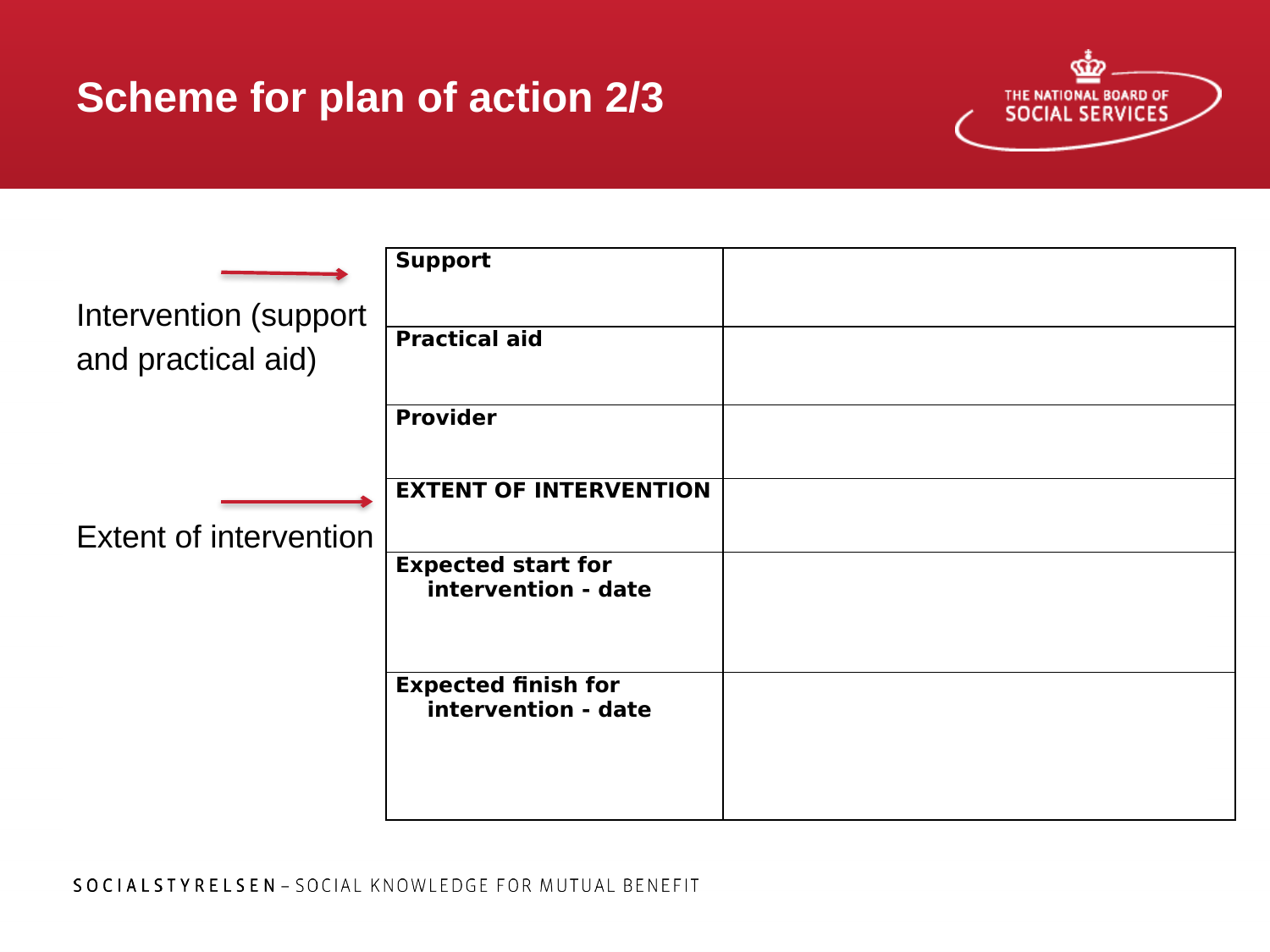

# Scheme for plan of action 2/3

Intervention (support
and practical aid)

Extent of intervention
| Support |  |
| --- | --- |
| Practical aid |  |
| Provider |  |
| EXTENT OF INTERVENTION |  |
| Expected start for intervention - date |  |
| Expected finish for intervention - date |  |